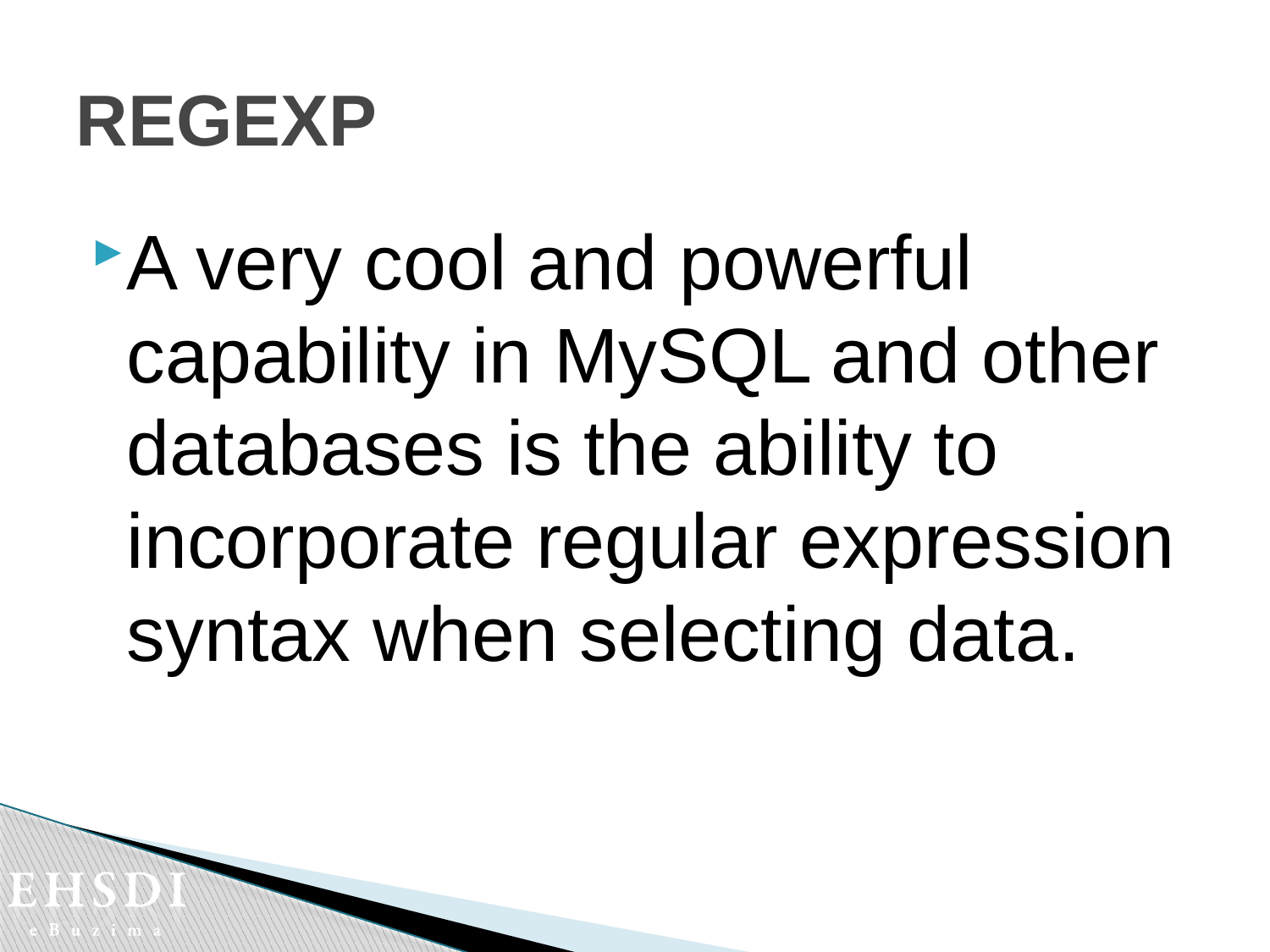

# REGEXP
A very cool and powerful capability in MySQL and other databases is the ability to incorporate regular expression syntax when selecting data.